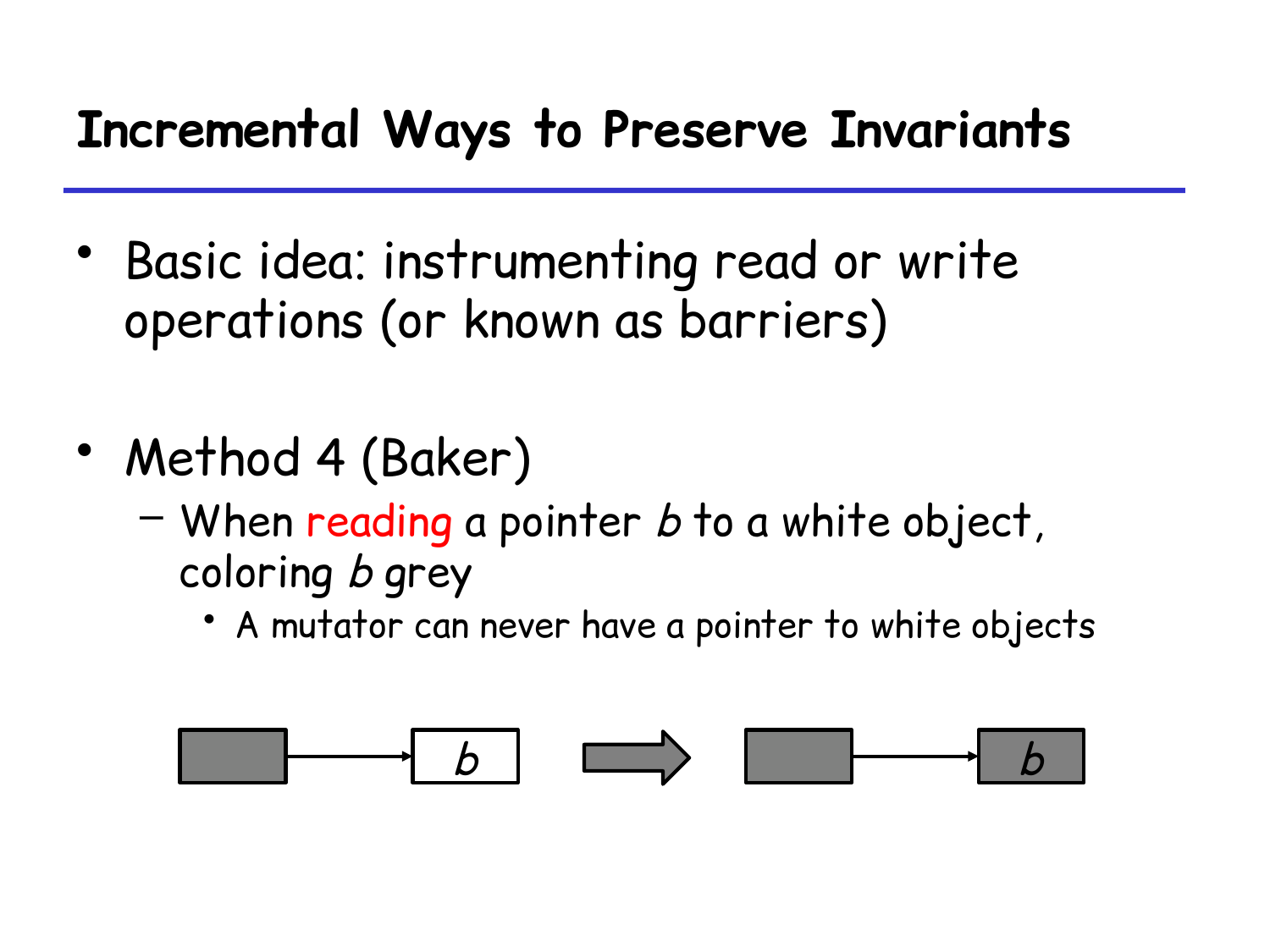

# Incremental Ways to Preserve Invariants
Basic idea: instrumenting read or write operations (or known as barriers)

Method 4 (Baker)
When reading a pointer b to a white object, coloring b grey
A mutator can never have a pointer to white objects
b
b

47